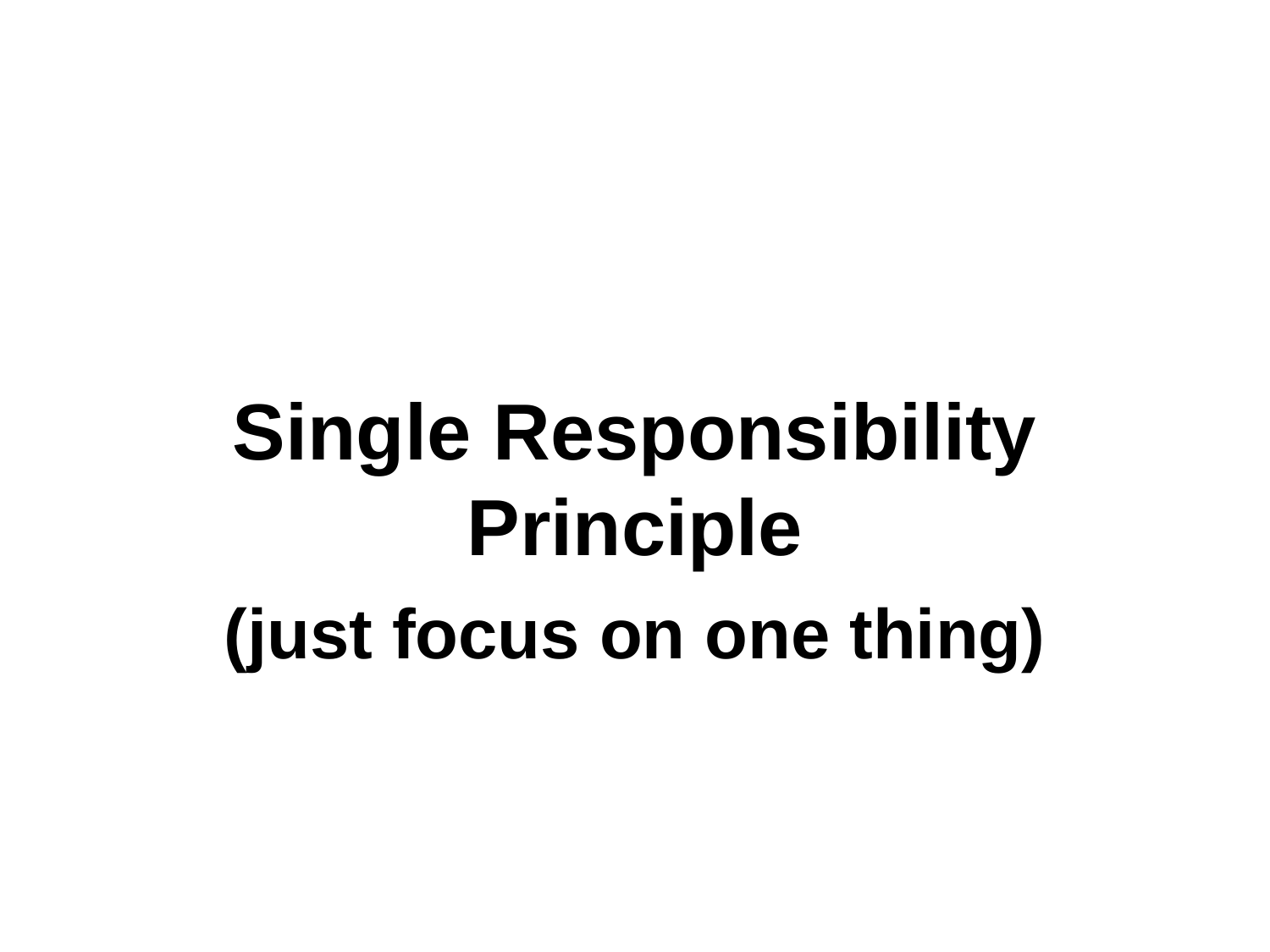

Single Responsibility Principle
(just focus on one thing)